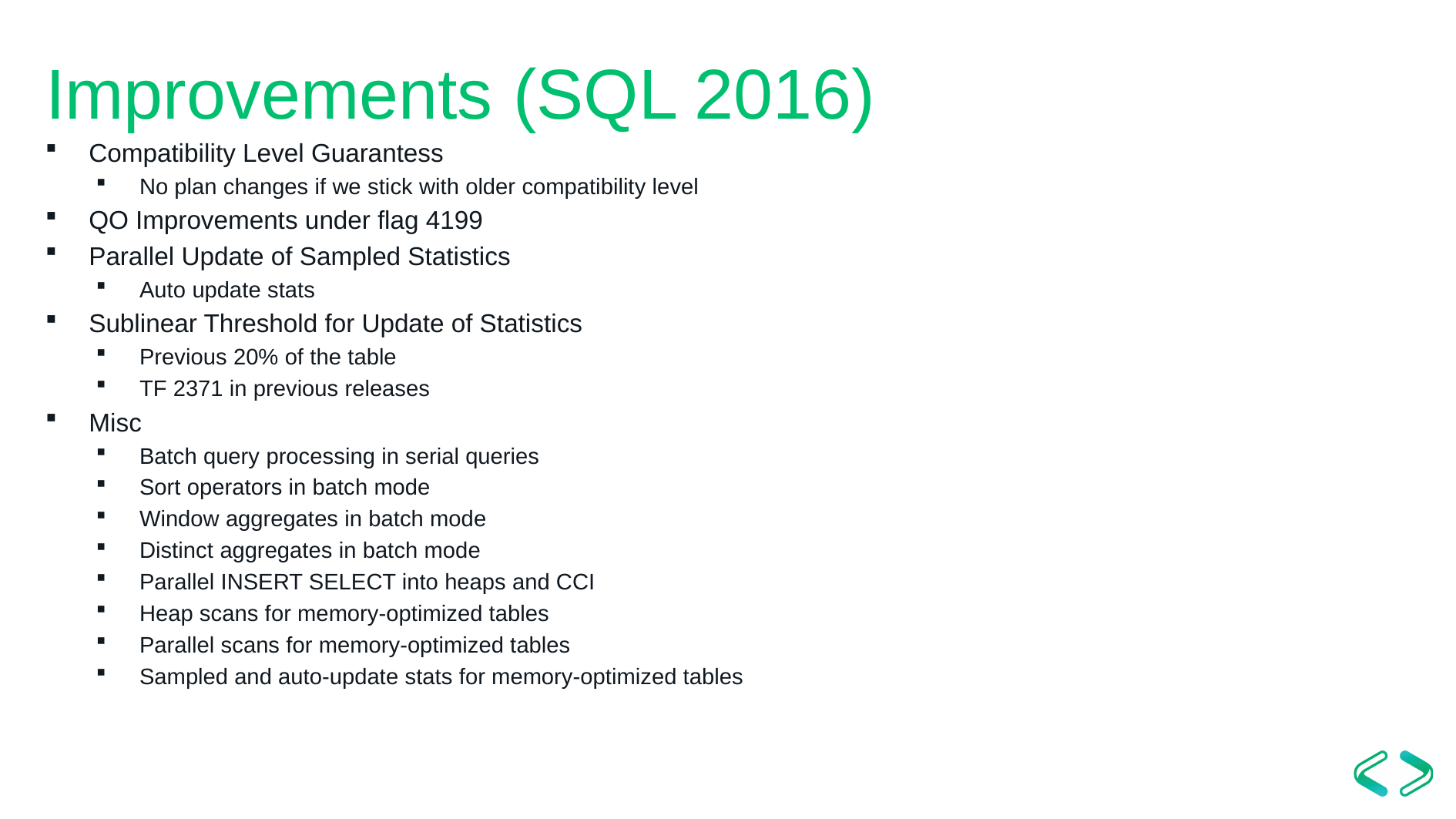

# Improvements (SQL 2016)
Compatibility Level Guarantess
No plan changes if we stick with older compatibility level
QO Improvements under flag 4199
Parallel Update of Sampled Statistics
Auto update stats
Sublinear Threshold for Update of Statistics
Previous 20% of the table
TF 2371 in previous releases
Misc
Batch query processing in serial queries
Sort operators in batch mode
Window aggregates in batch mode
Distinct aggregates in batch mode
Parallel INSERT SELECT into heaps and CCI
Heap scans for memory-optimized tables
Parallel scans for memory-optimized tables
Sampled and auto-update stats for memory-optimized tables